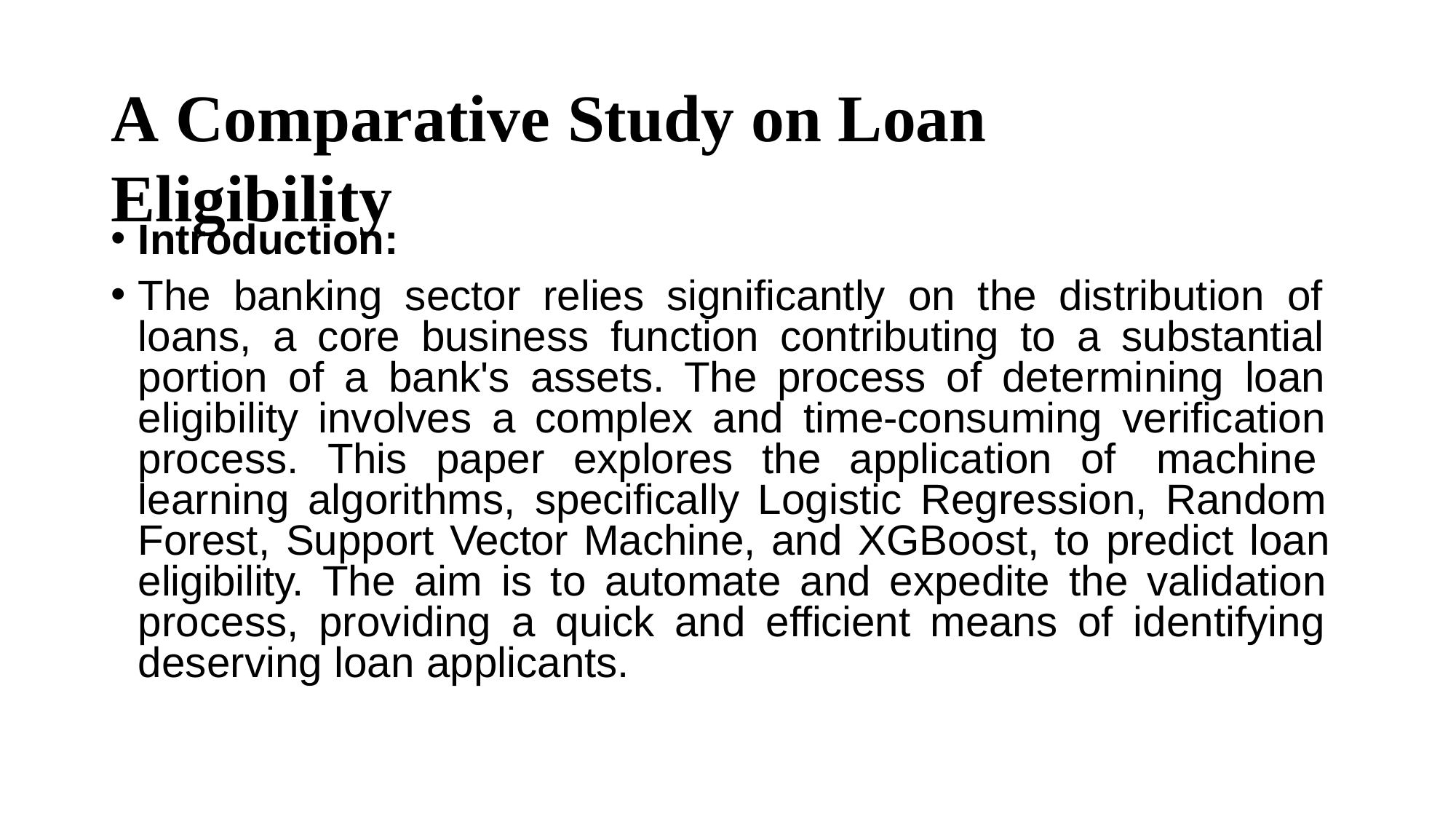

# A Comparative Study on Loan Eligibility
Introduction:
The banking sector relies significantly on the distribution of  loans, a core business function contributing to a substantial  portion of a bank's assets. The process of determining loan  eligibility involves a complex and time-consuming verification  process. This paper explores the application of machine  learning algorithms, specifically Logistic Regression, Random  Forest, Support Vector Machine, and XGBoost, to predict loan  eligibility. The aim is to automate and expedite the validation  process, providing a quick and efficient means of identifying  deserving loan applicants.